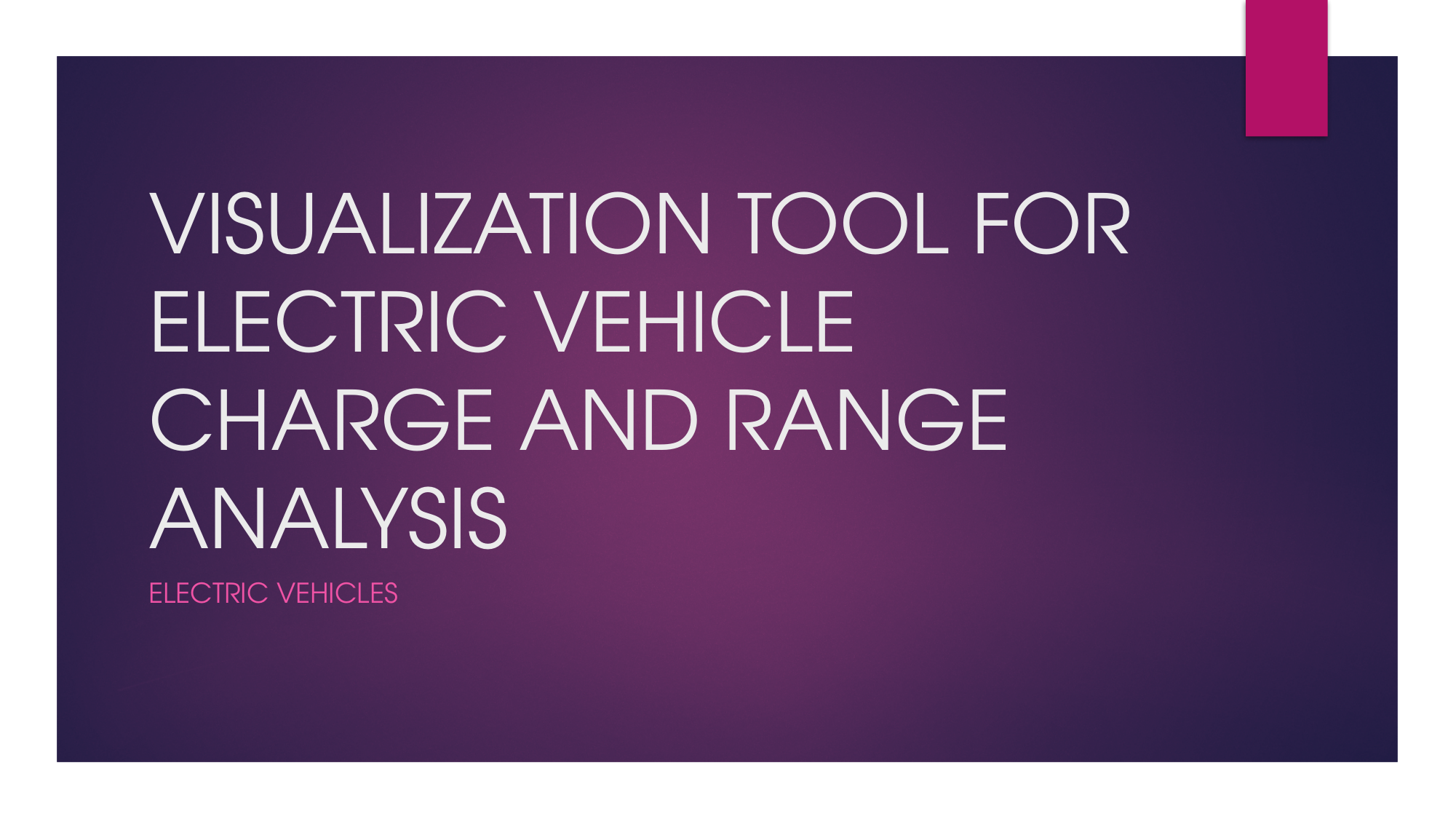

# VISUALIZATION TOOL FOR ELECTRIC VEHICLE CHARGE AND RANGE ANALYSIS
Electric vehicles